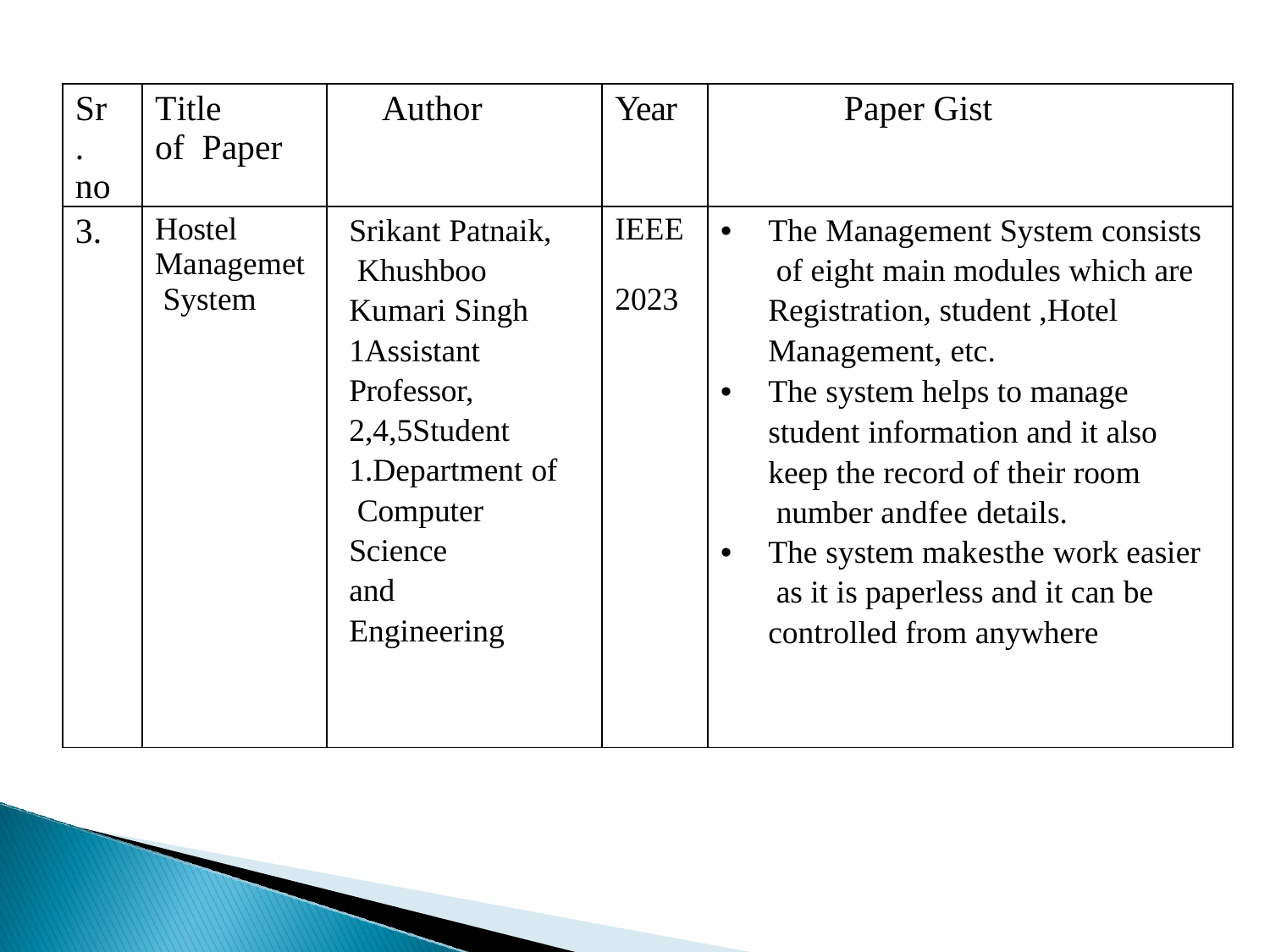

| Sr. no | Title of Paper | Author | Year | Paper Gist |
| --- | --- | --- | --- | --- |
| 3. | Hostel Managemet System | Srikant Patnaik, Khushboo Kumari Singh 1Assistant Professor, 2,4,5Student 1.Department of Computer Science and Engineering | IEEE 2023 | The Management System consists of eight main modules which are Registration, student ,Hotel Management, etc. The system helps to manage student information and it also keep the record of their room number andfee details. The system makesthe work easier as it is paperless and it can be controlled from anywhere |